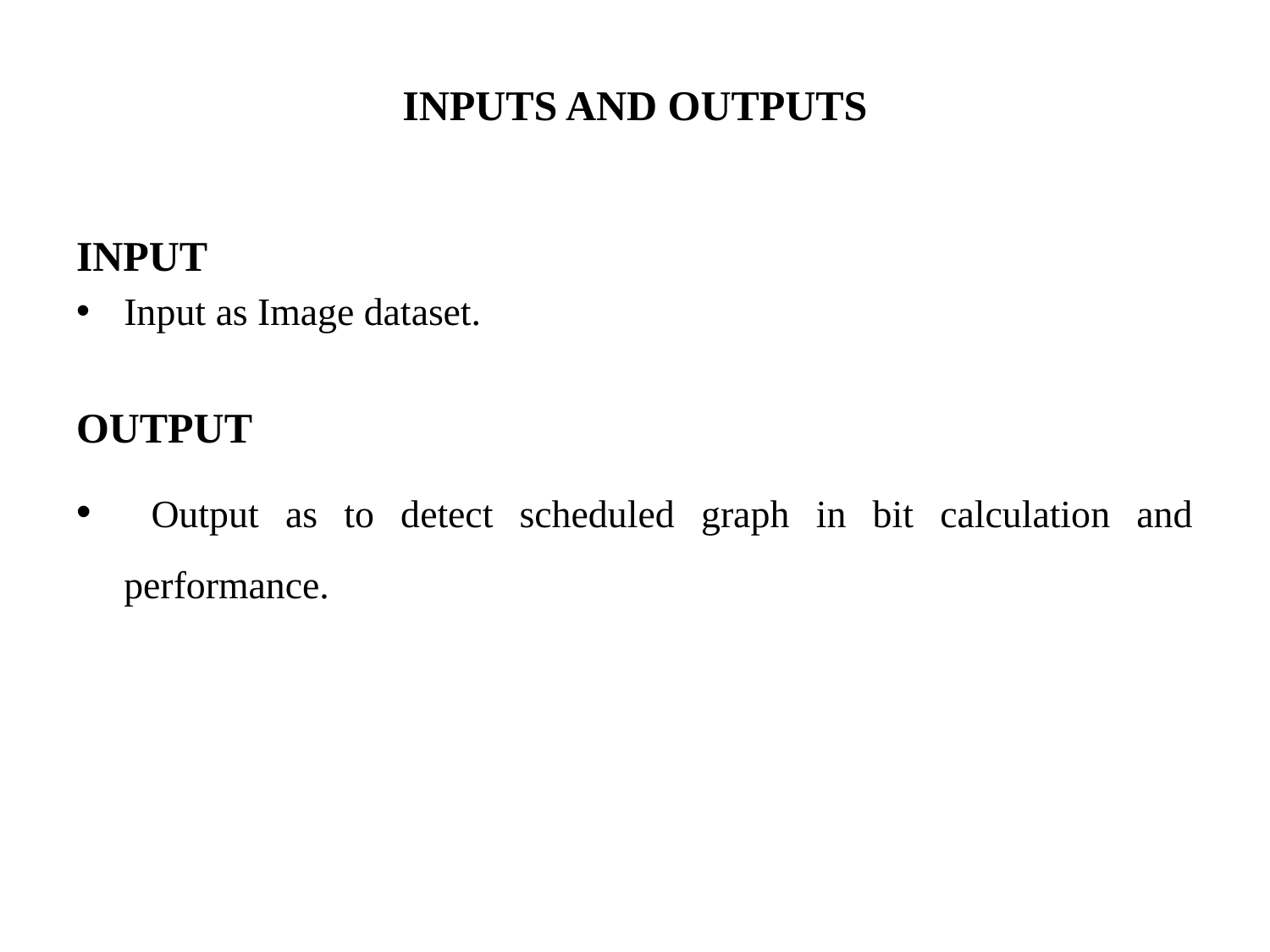

# INPUTS AND OUTPUTS
INPUT
Input as Image dataset.

OUTPUT
 Output as to detect scheduled graph in bit calculation and performance.